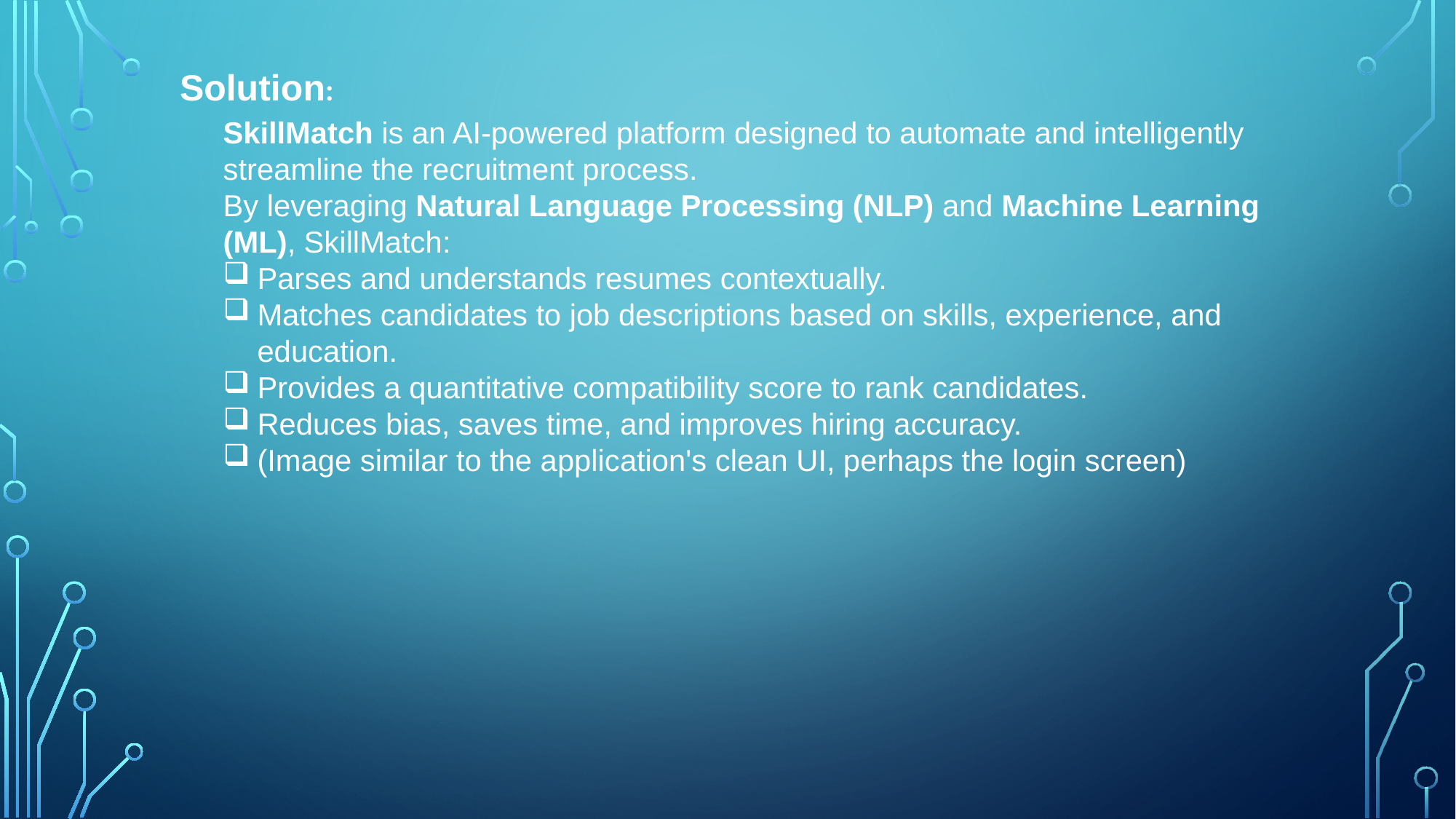

Solution:
SkillMatch is an AI-powered platform designed to automate and intelligently streamline the recruitment process.
By leveraging Natural Language Processing (NLP) and Machine Learning (ML), SkillMatch:
Parses and understands resumes contextually.
Matches candidates to job descriptions based on skills, experience, and education.
Provides a quantitative compatibility score to rank candidates.
Reduces bias, saves time, and improves hiring accuracy.
(Image similar to the application's clean UI, perhaps the login screen)